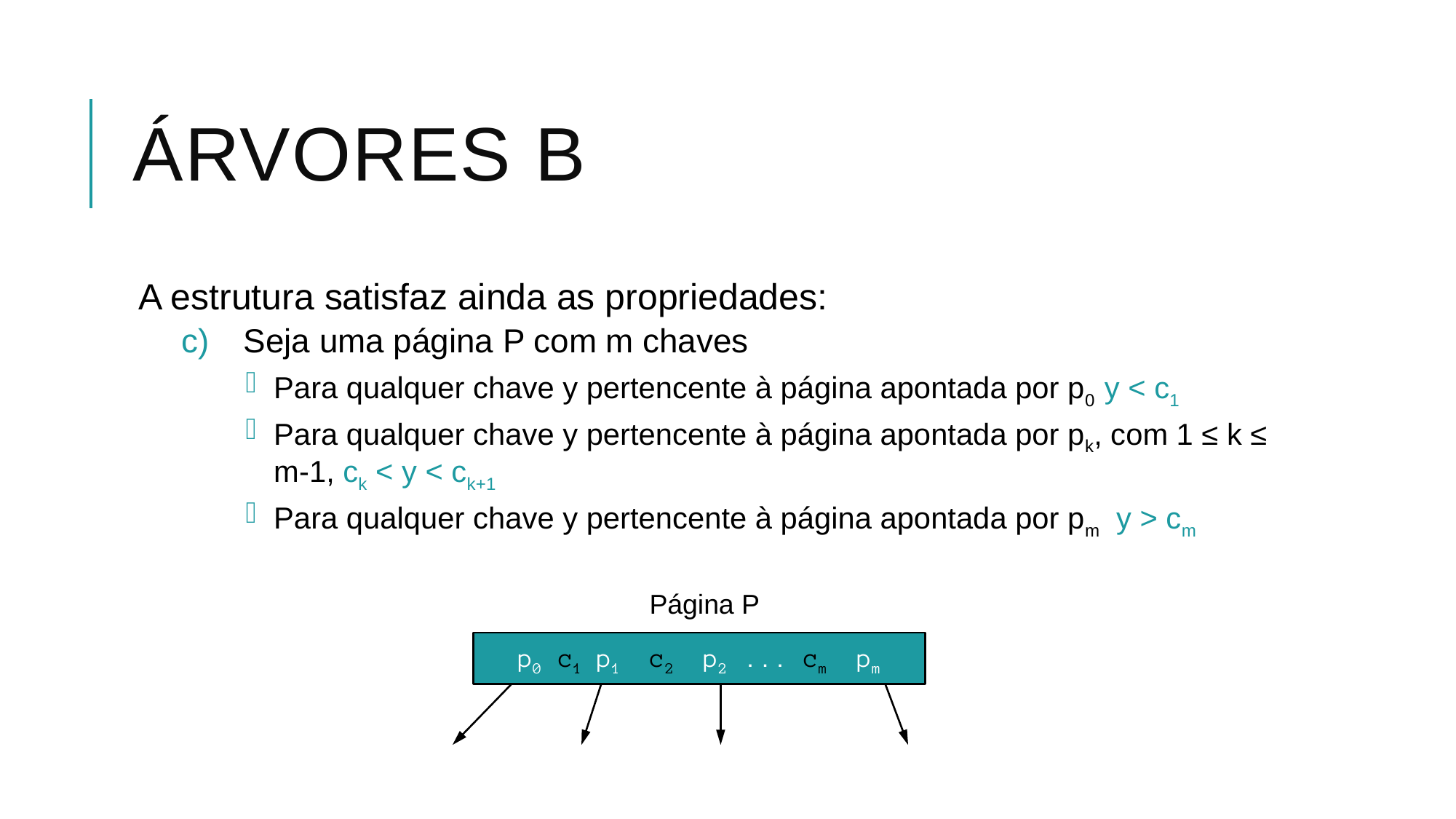

# Árvores B
A estrutura satisfaz ainda as propriedades:
Seja uma página P com m chaves
Para qualquer chave y pertencente à página apontada por p0  y < c1
Para qualquer chave y pertencente à página apontada por pk, com 1 ≤ k ≤ m-1, ck < y < ck+1
Para qualquer chave y pertencente à página apontada por pm  y > cm
Página P
p0  c1 p1  c2  p2  ... cm  pm